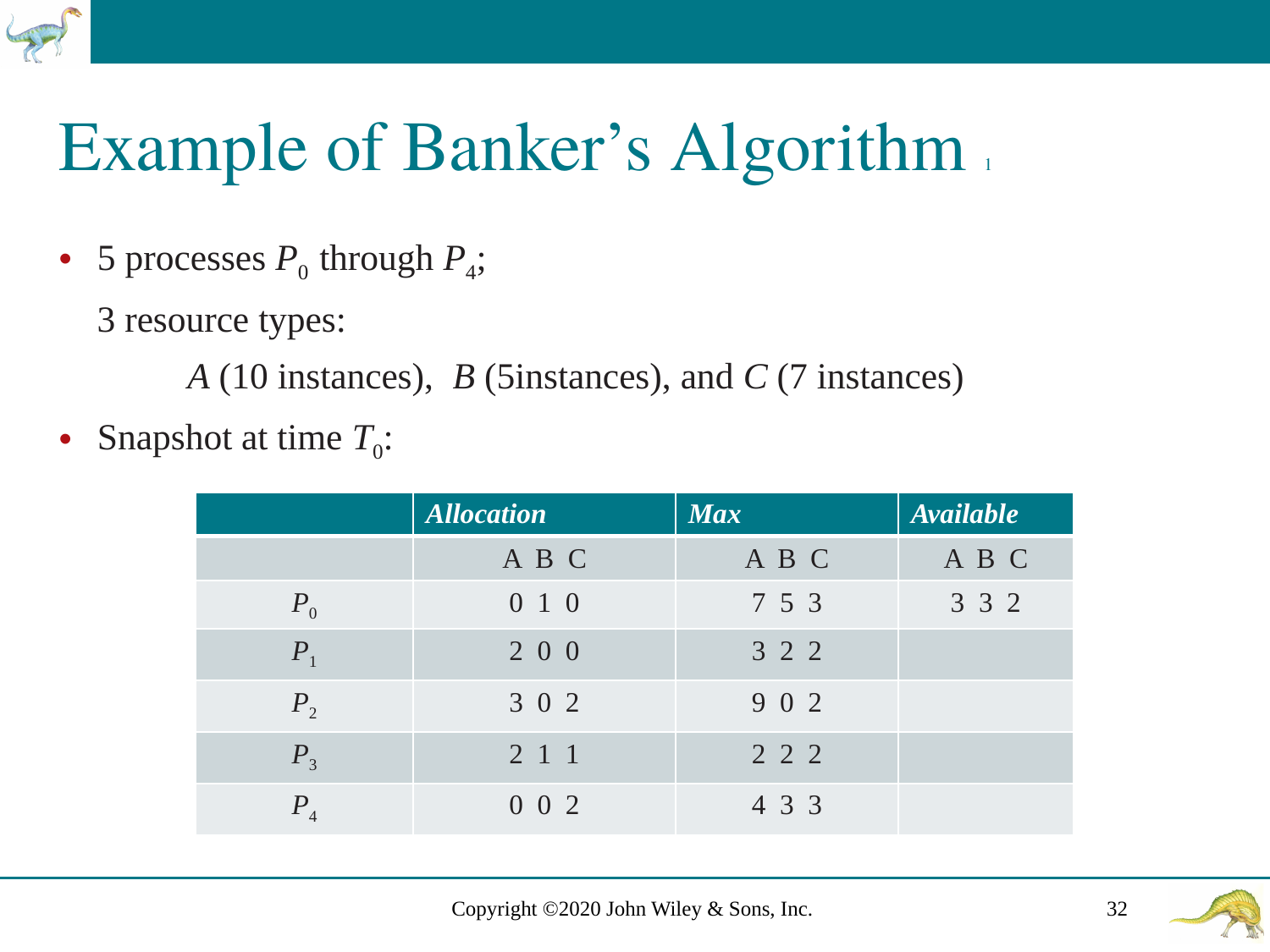

# Example of Banker’s Algorithm 1
5 processes P0  through P4;
3 resource types:
A (10 instances),  B (5instances), and C (7 instances)
Snapshot at time T0:
|  | Allocation | Max | Available |
| --- | --- | --- | --- |
|  | A B C | A B C | A B C |
| P0 | 0 1 0 | 7 5 3 | 3 3 2 |
| P1 | 2 0 0 | 3 2 2 |  |
| P2 | 3 0 2 | 9 0 2 |  |
| P3 | 2 1 1 | 2 2 2 |  |
| P4 | 0 0 2 | 4 3 3 |  |
Copyright ©2020 John Wiley & Sons, Inc.
32